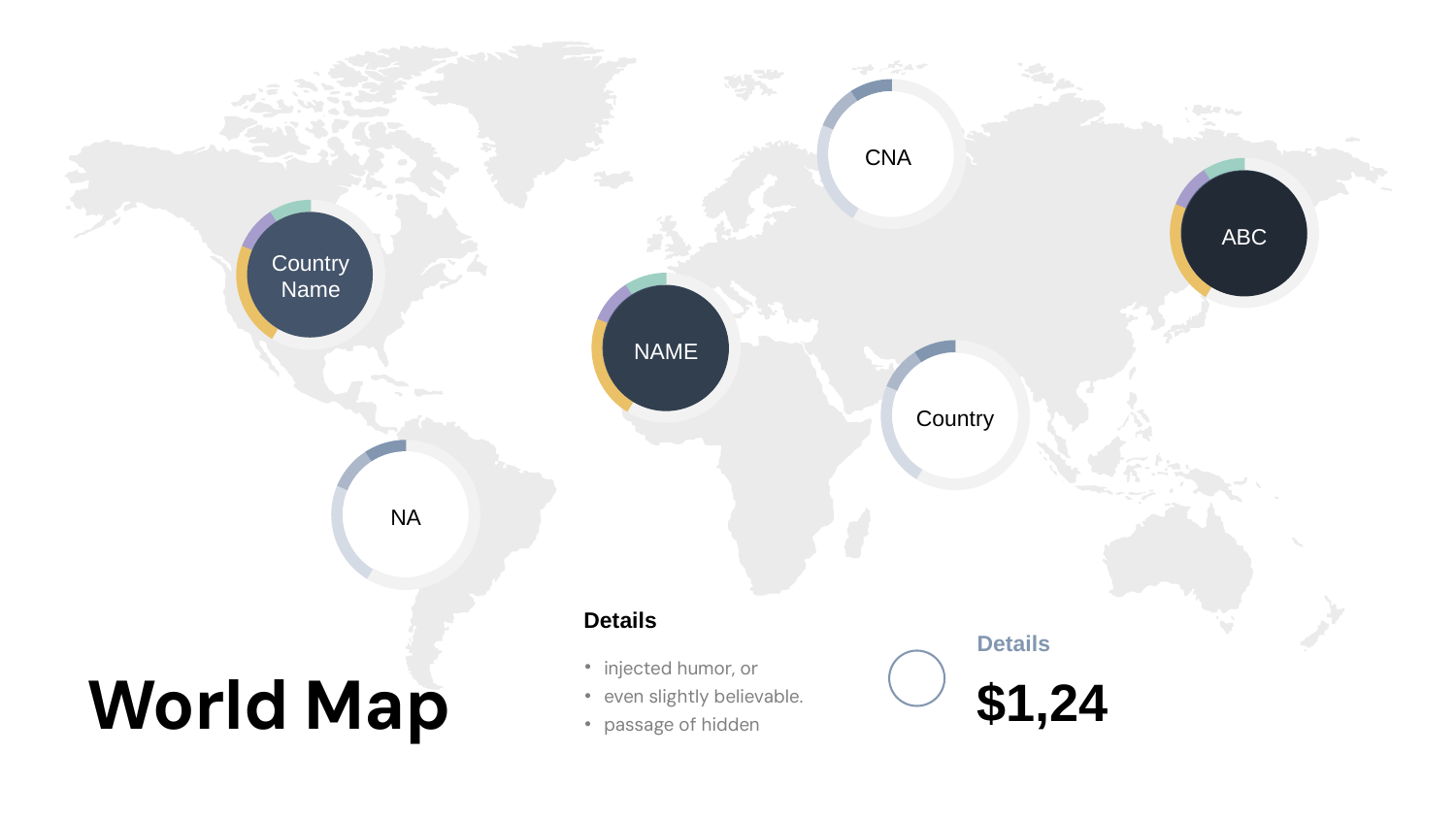

CNA

ABC
Country
Name

NAME

Country

NA
Details
Details
injected humor, or
even slightly believable.
passage of hidden

World Map
$1,24